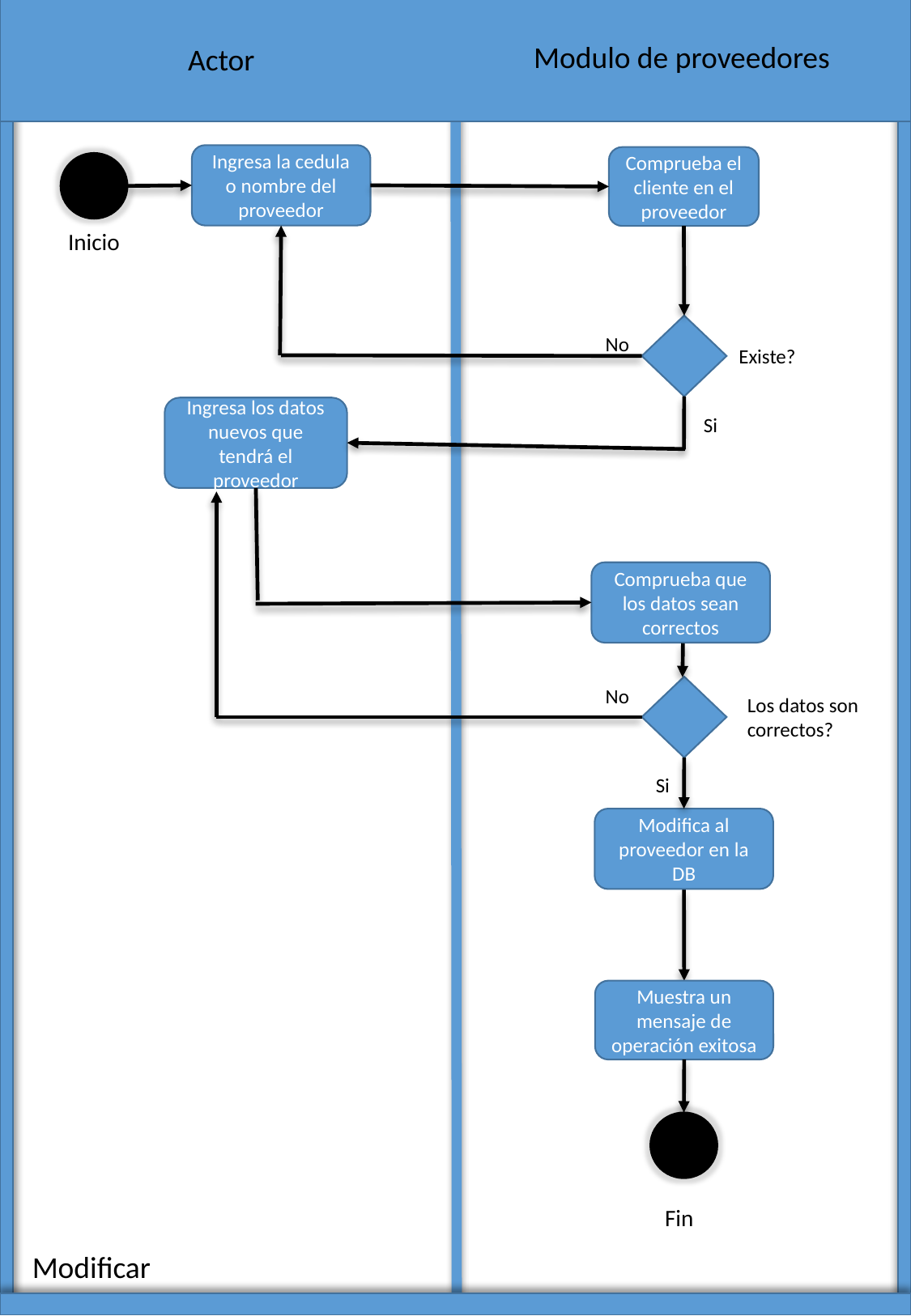

Modulo de proveedores
Actor
Ingresa la cedula o nombre del proveedor
Comprueba el cliente en el proveedor

Inicio

No
Existe?
Ingresa los datos nuevos que tendrá el proveedor
Si
Comprueba que los datos sean correctos

No
Los datos son correctos?
Si
Modifica al proveedor en la DB
Muestra un mensaje de operación exitosa

Fin
Modificar